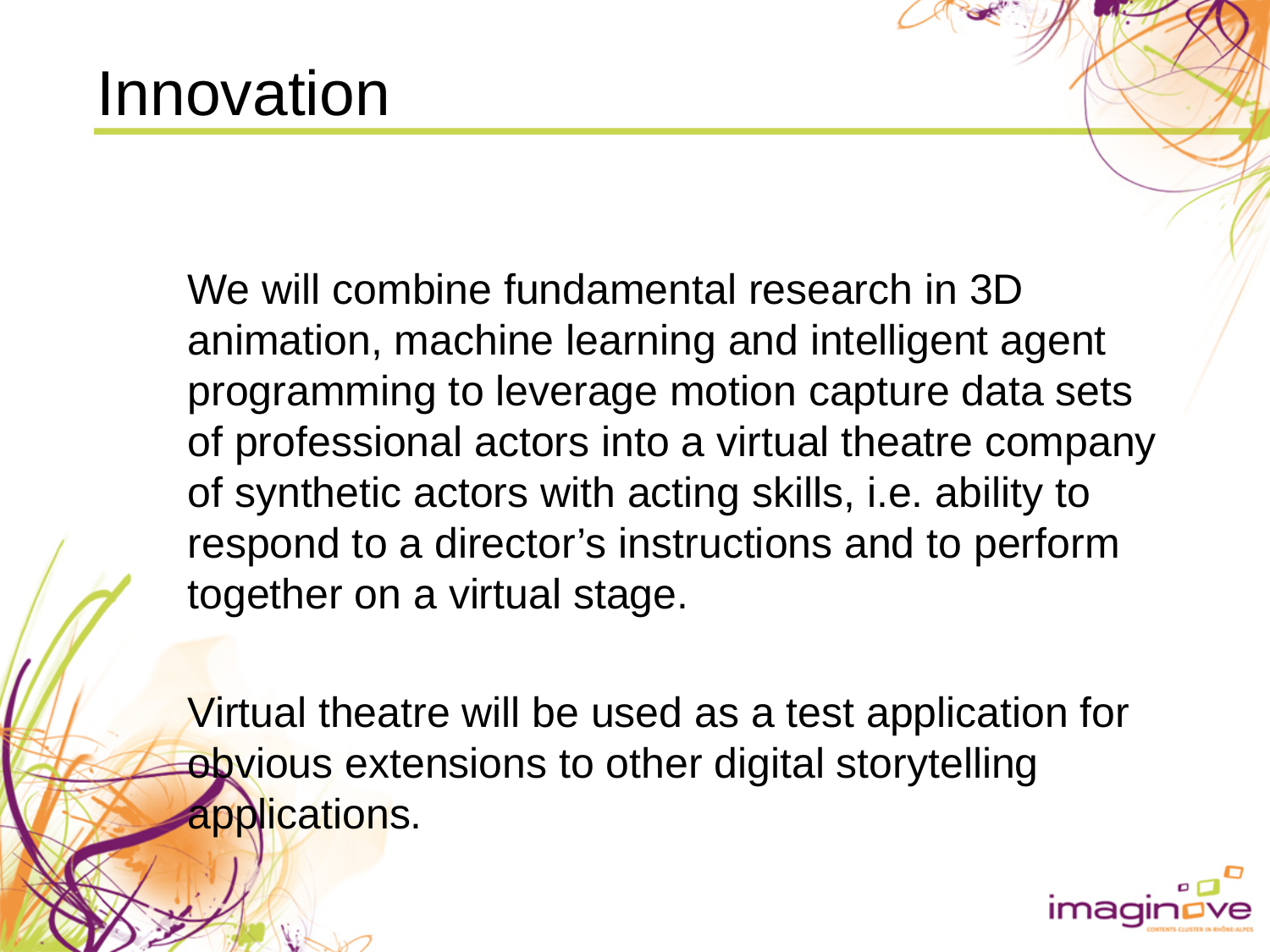

# Innovation

We will combine fundamental research in 3D animation, machine learning and intelligent agent programming to leverage motion capture data sets of professional actors into a virtual theatre company of synthetic actors with acting skills, i.e. ability to respond to a director’s instructions and to perform together on a virtual stage.

Virtual theatre will be used as a test application for obvious extensions to other digital storytelling applications.